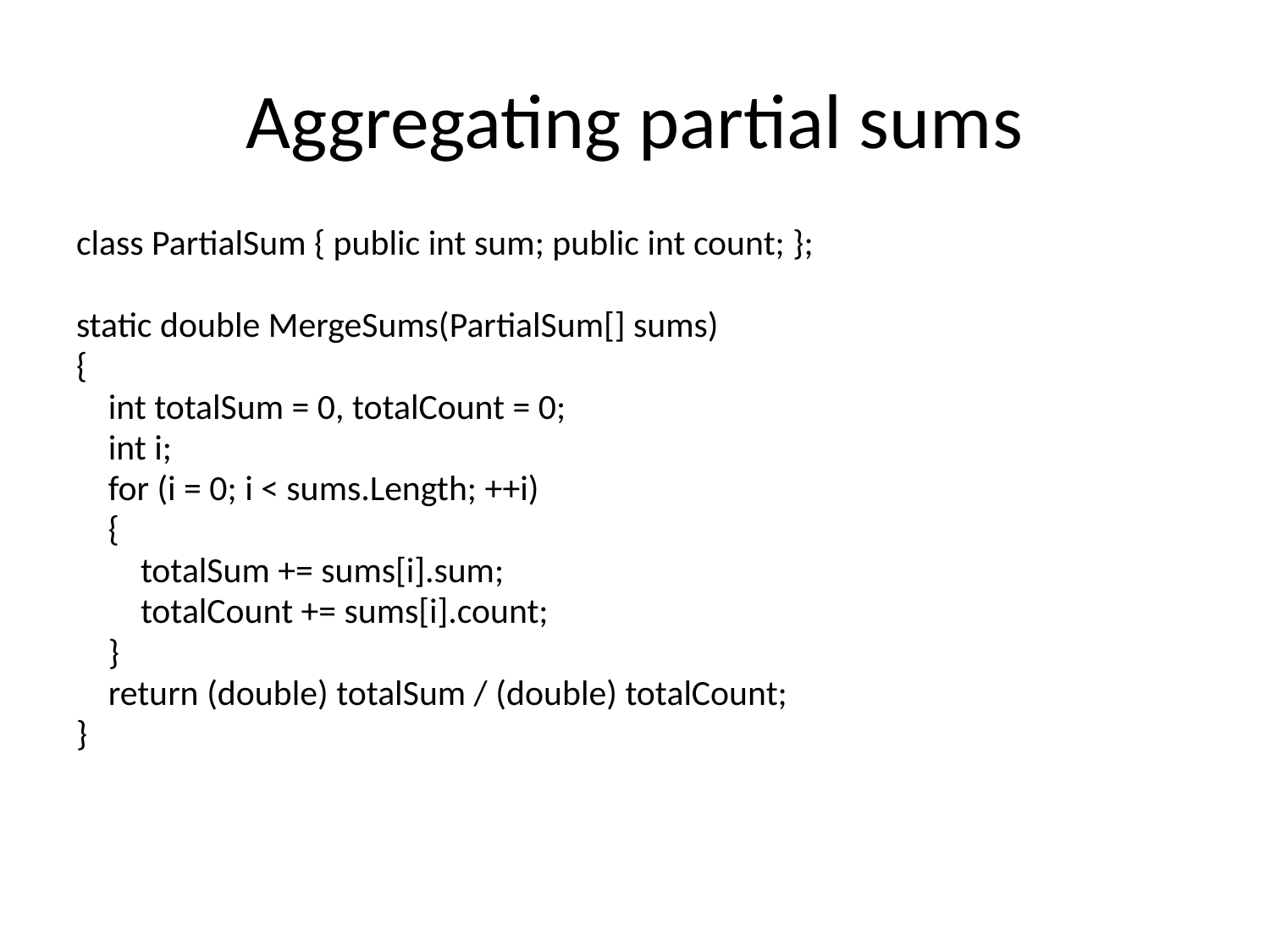

# Aggregating partial sums
class PartialSum { public int sum; public int count; };

static double MergeSums(PartialSum[] sums)
{
    int totalSum = 0, totalCount = 0;
    int i;
    for (i = 0; i < sums.Length; ++i)
    {
        totalSum += sums[i].sum;
        totalCount += sums[i].count;
    }
    return (double) totalSum / (double) totalCount;
}